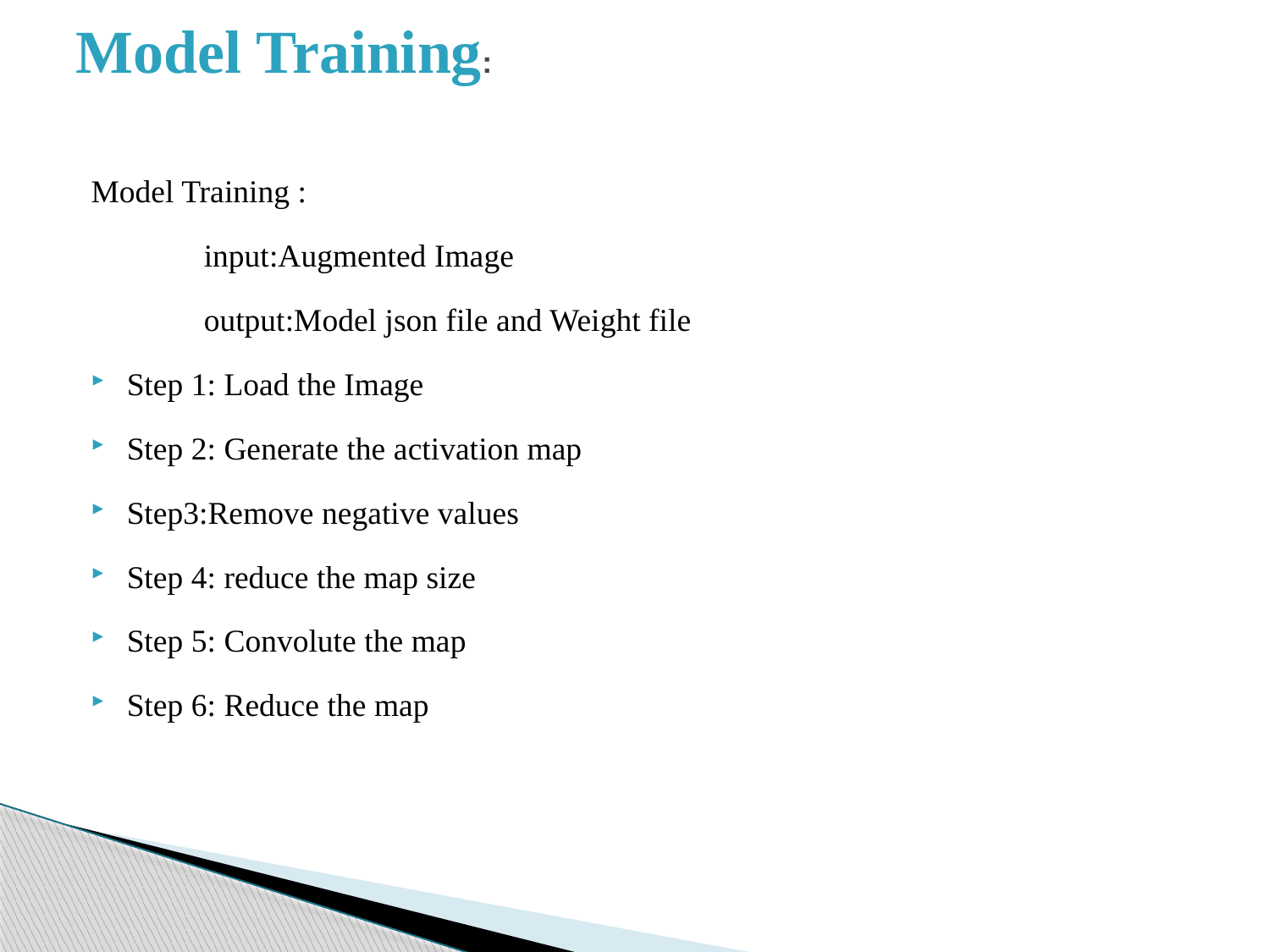

# Model Training:
Model Training :
              input:Augmented Image
              output:Model json file and Weight file
Step 1: Load the Image
Step 2: Generate the activation map
Step3:Remove negative values
Step 4: reduce the map size
Step 5: Convolute the map
Step 6: Reduce the map